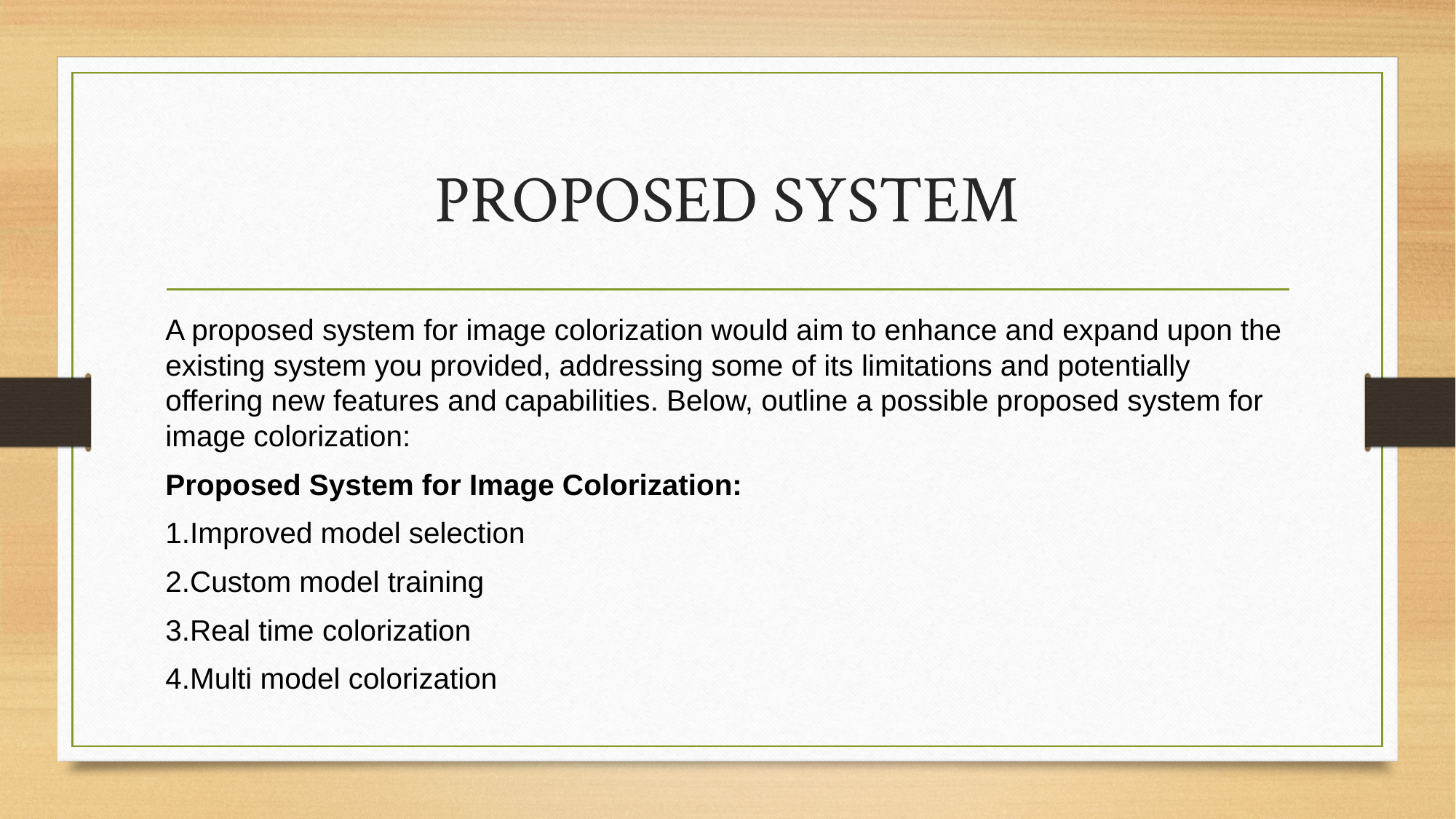

# PROPOSED SYSTEM
A proposed system for image colorization would aim to enhance and expand upon the existing system you provided, addressing some of its limitations and potentially offering new features and capabilities. Below, outline a possible proposed system for image colorization:
Proposed System for Image Colorization:
1.Improved model selection
2.Custom model training
3.Real time colorization
4.Multi model colorization